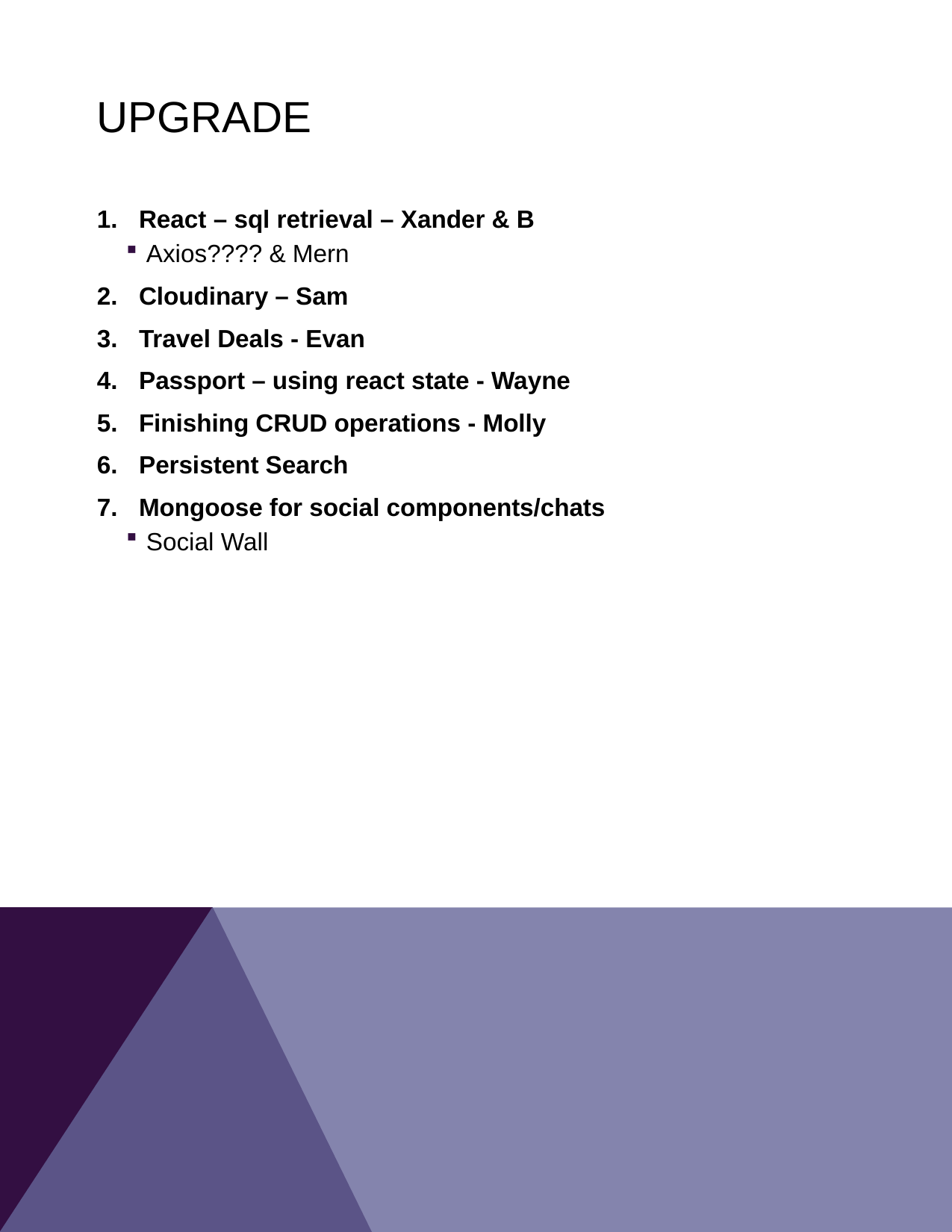

# Upgrade
React – sql retrieval – Xander & B
Axios???? & Mern
Cloudinary – Sam
Travel Deals - Evan
Passport – using react state - Wayne
Finishing CRUD operations - Molly
Persistent Search
Mongoose for social components/chats
Social Wall